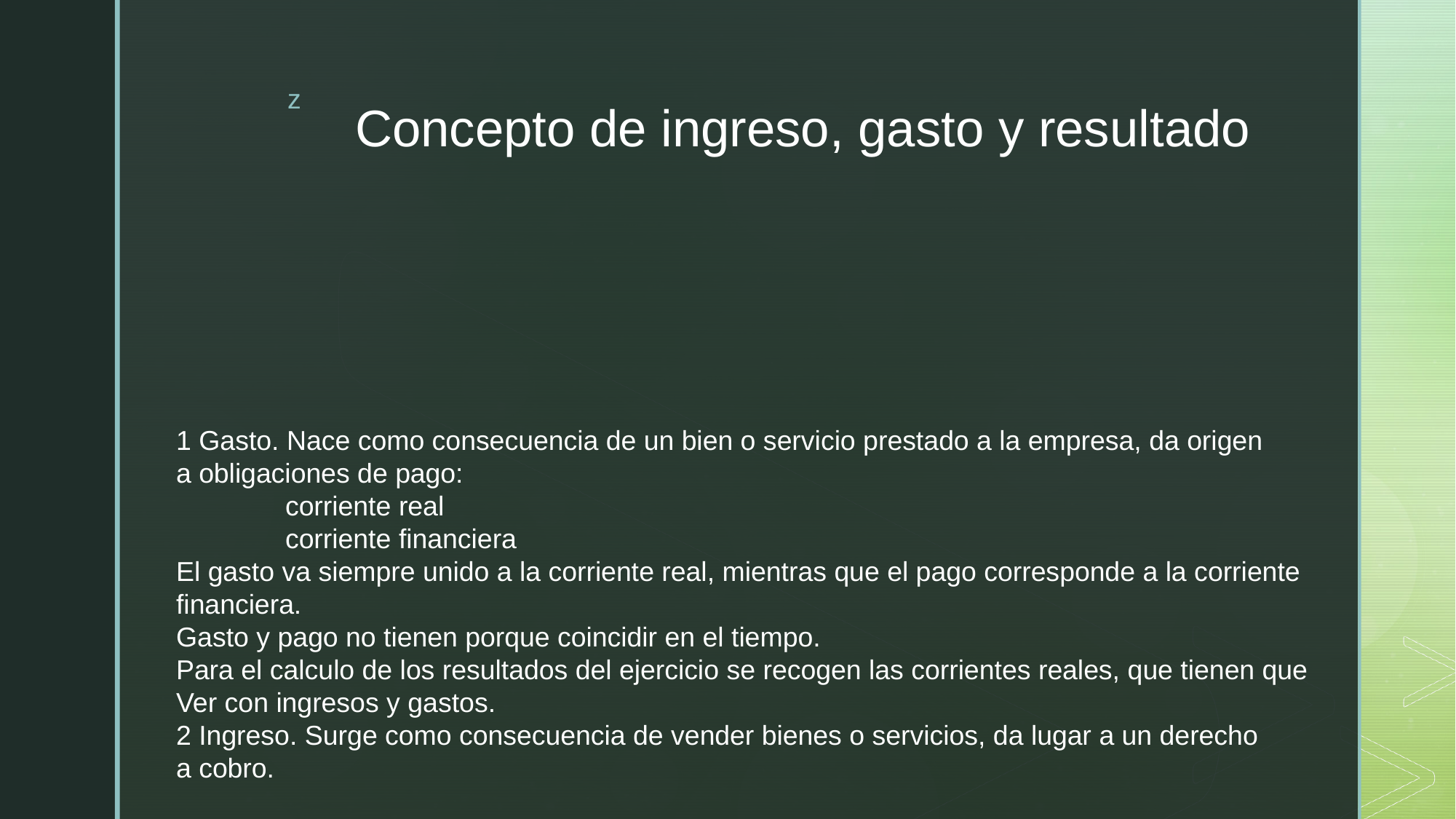

# Concepto de ingreso, gasto y resultado
1 Gasto. Nace como consecuencia de un bien o servicio prestado a la empresa, da origen
a obligaciones de pago:
	corriente real
	corriente financiera
El gasto va siempre unido a la corriente real, mientras que el pago corresponde a la corriente
financiera.
Gasto y pago no tienen porque coincidir en el tiempo.
Para el calculo de los resultados del ejercicio se recogen las corrientes reales, que tienen que
Ver con ingresos y gastos.
2 Ingreso. Surge como consecuencia de vender bienes o servicios, da lugar a un derecho
a cobro.